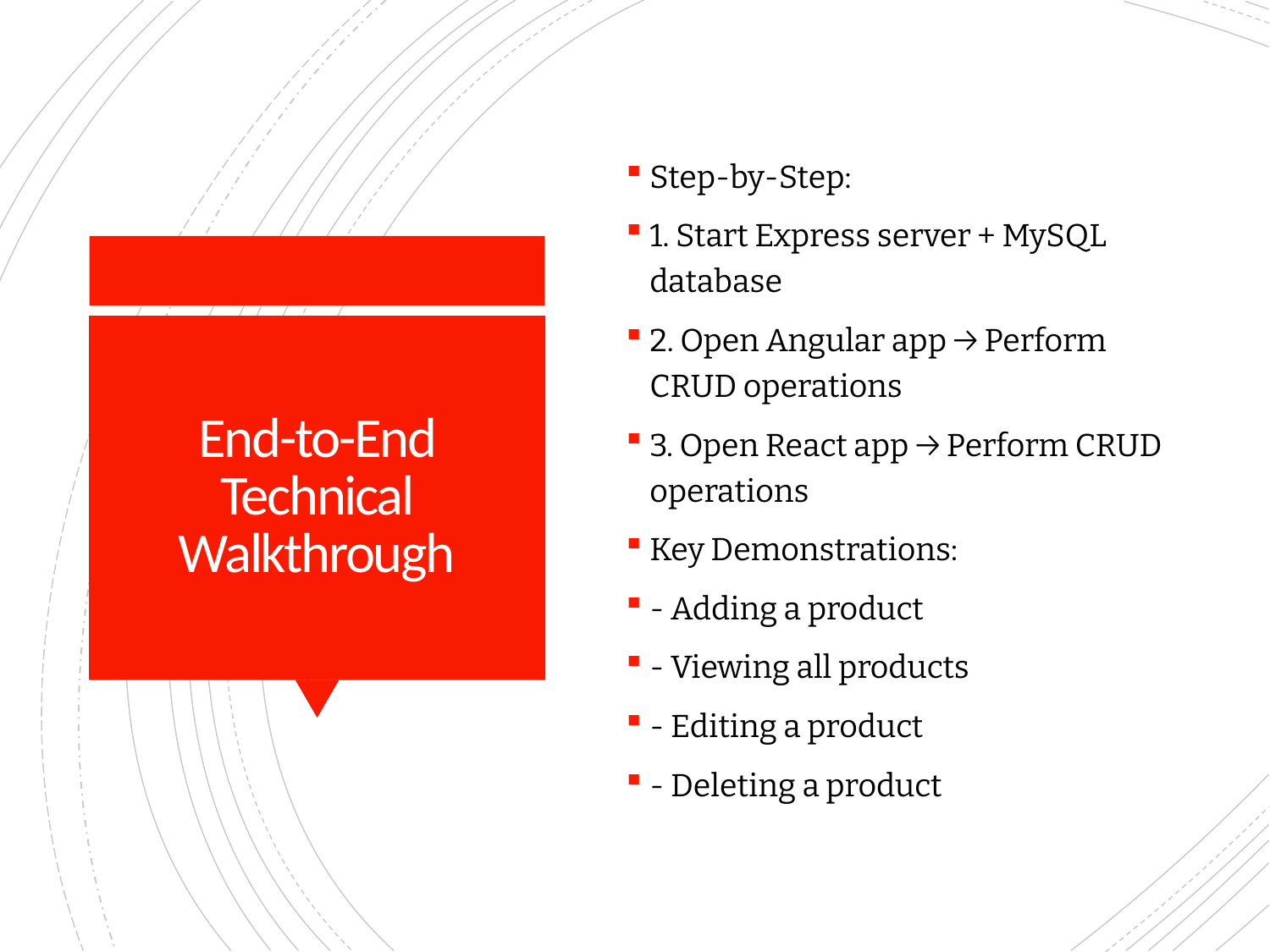

Step-by-Step:
1. Start Express server + MySQL database
2. Open Angular app → Perform CRUD operations
3. Open React app → Perform CRUD operations
Key Demonstrations:
- Adding a product
- Viewing all products
- Editing a product
- Deleting a product
# End-to-End Technical Walkthrough